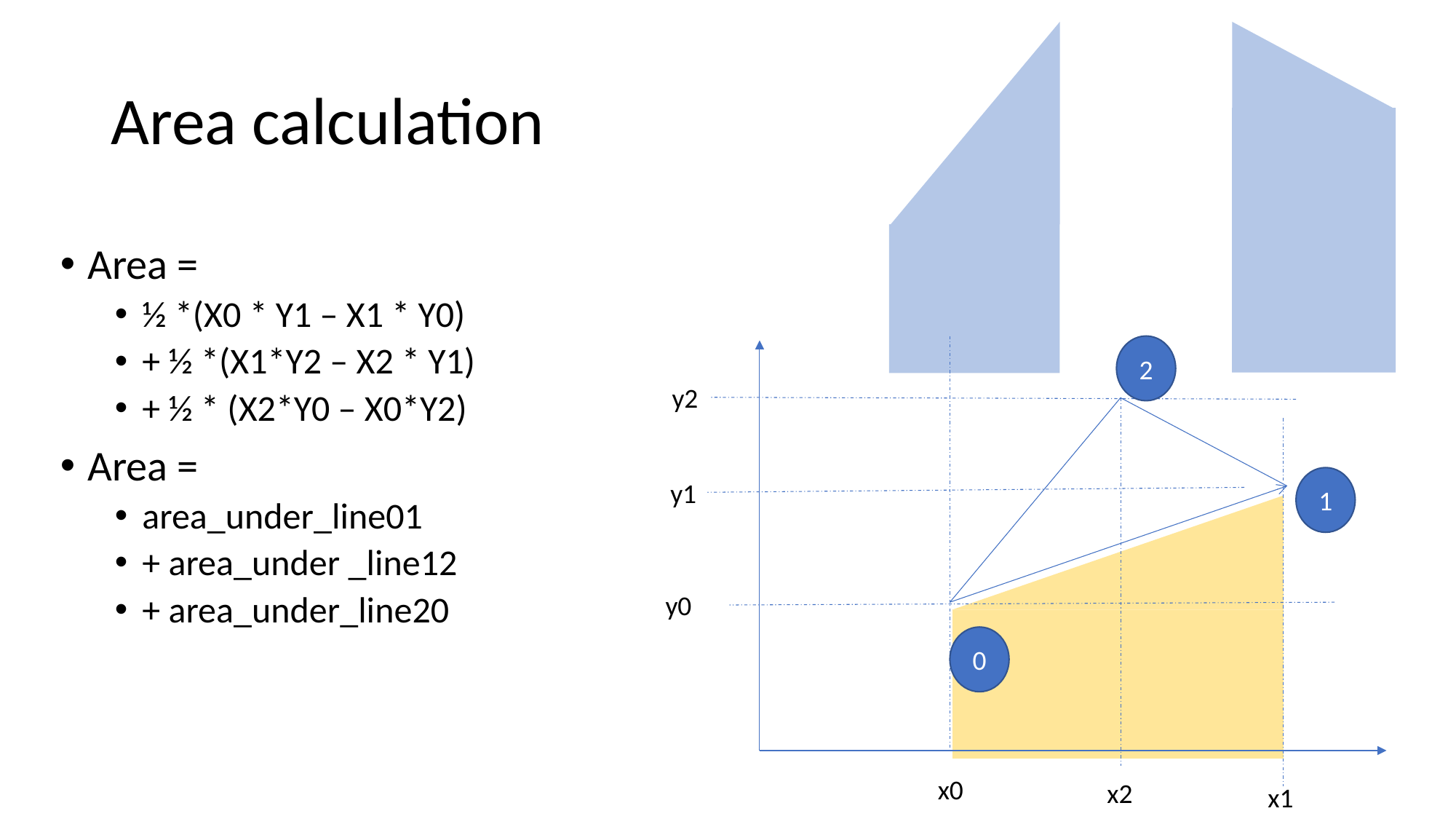

# Area calculation
Area =
½ *(X0 * Y1 – X1 * Y0)
+ ½ *(X1*Y2 – X2 * Y1)
+ ½ * (X2*Y0 – X0*Y2)
Area =
area_under_line01
+ area_under _line12
+ area_under_line20

2
y2
1
y1

y0
0
x0
x2
x1